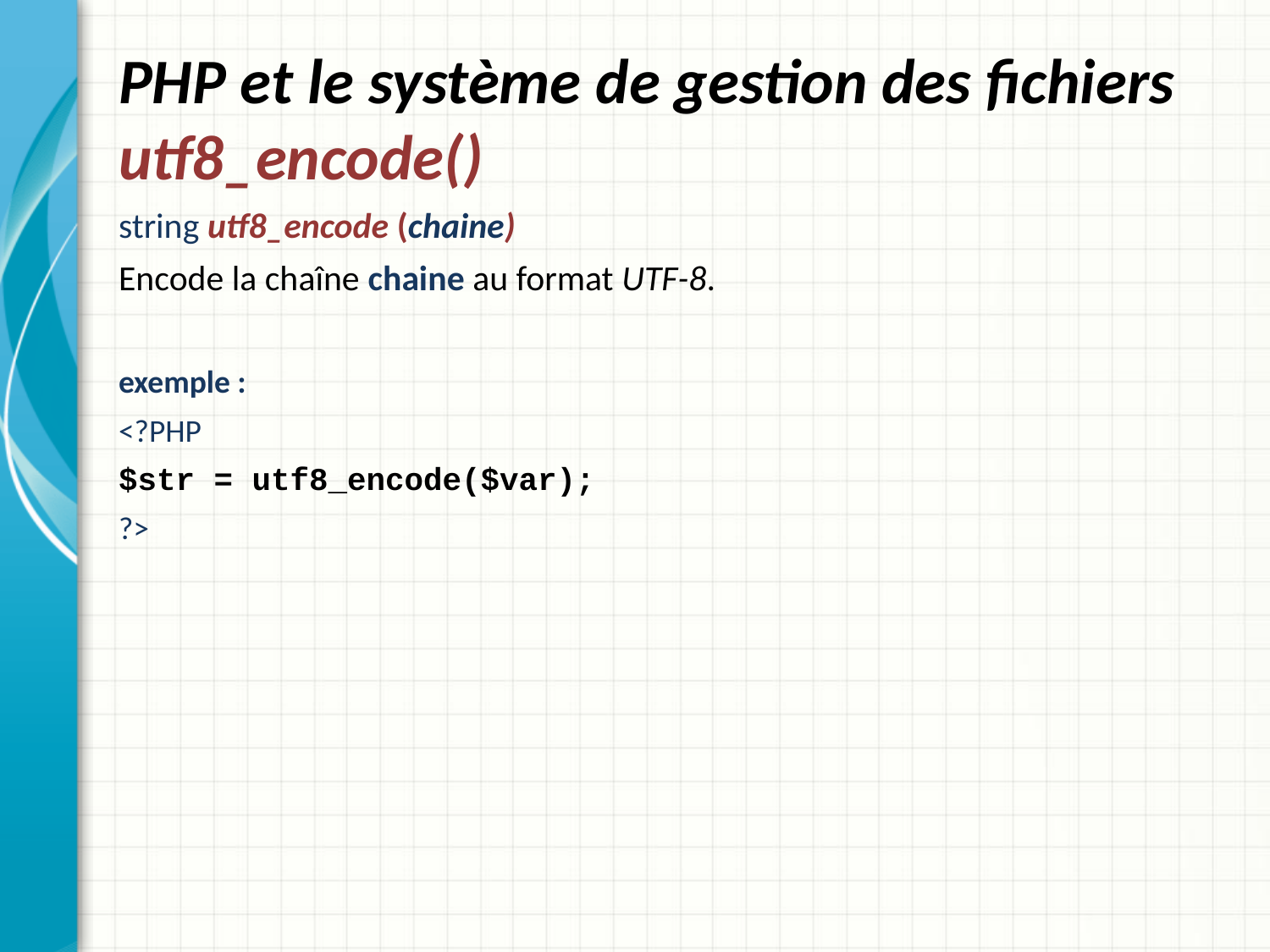

# PHP et le système de gestion des fichiers utf8_encode()
string utf8_encode (chaine)
Encode la chaîne chaine au format UTF-8.

exemple :
<?PHP
$str = utf8_encode($var);
?>